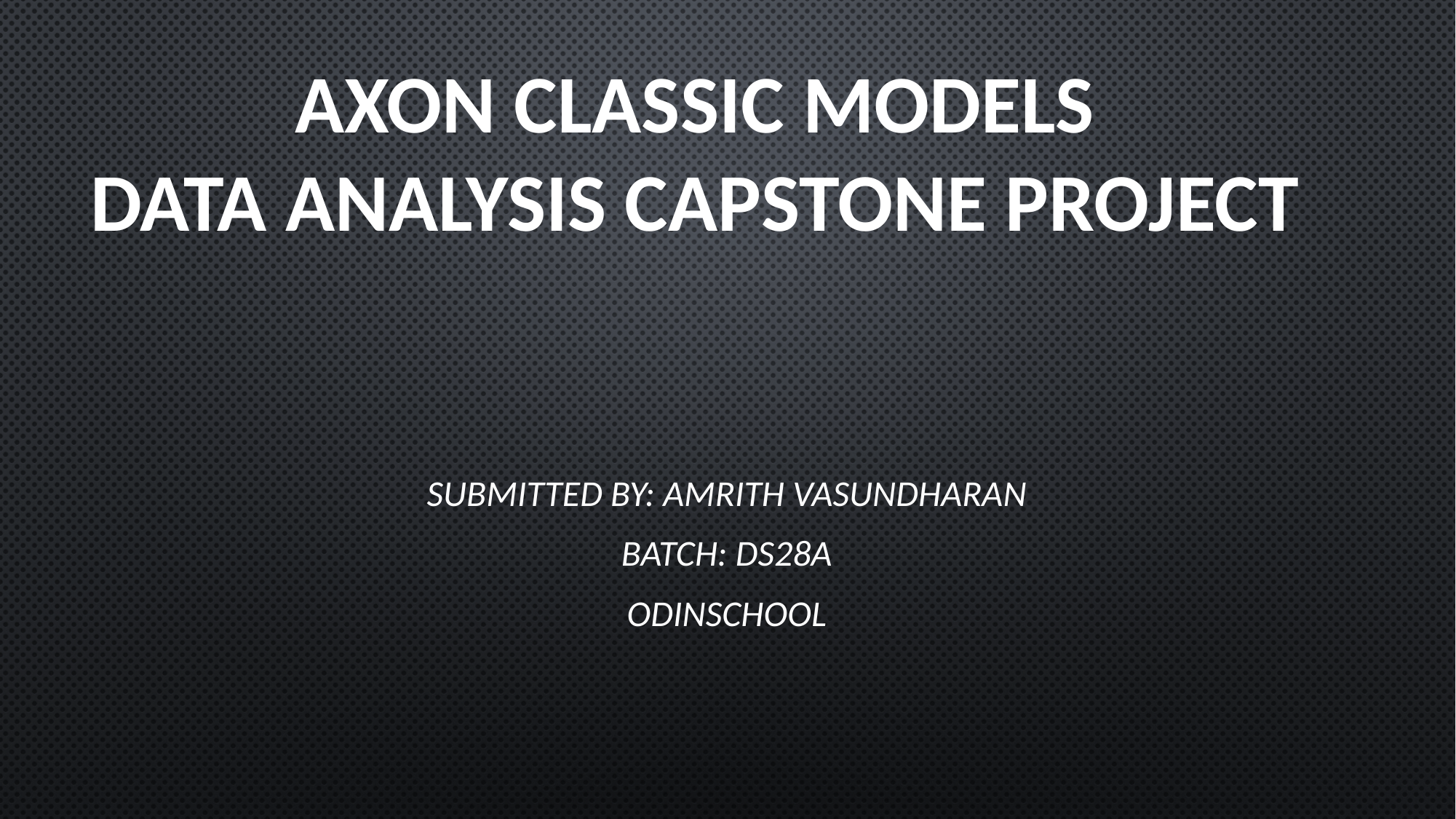

# Axon Classic models data analysis capstone project
Submitted by: Amrith Vasundharan
Batch: DS28A
OdinSchool